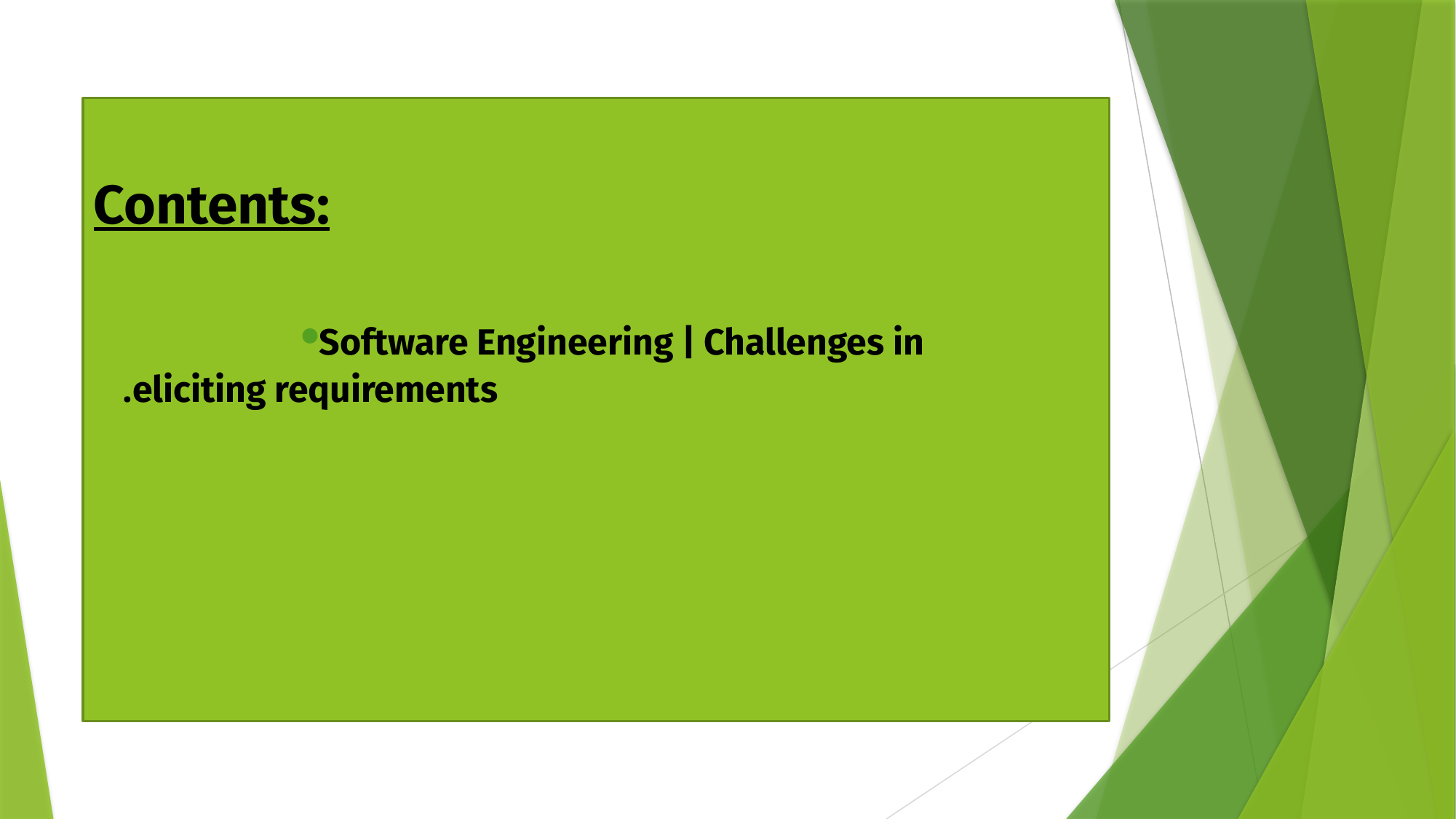

# Contents: •Software Engineering | Challenges in              eliciting requirements.